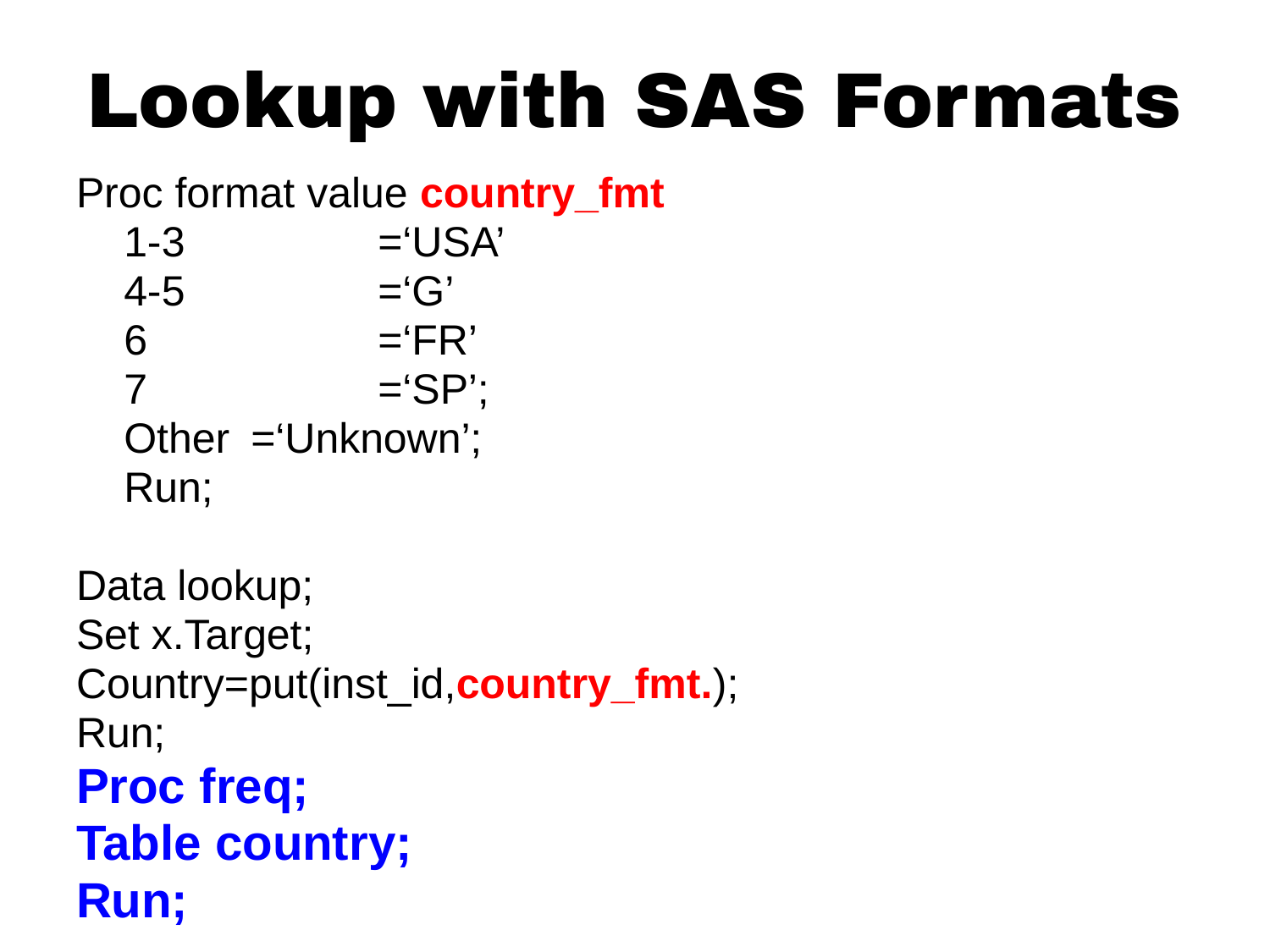

# Lookup with SAS Formats
Proc format value country_fmt
	1-3		=‘USA’
	4-5		=‘G’
	6   		=‘FR’
	7		=‘SP’;
	Other	=‘Unknown’;
	Run;

Data lookup;
Set x.Target;
Country=put(inst_id,country_fmt.);
Run;
Proc freq;
Table country;
Run;